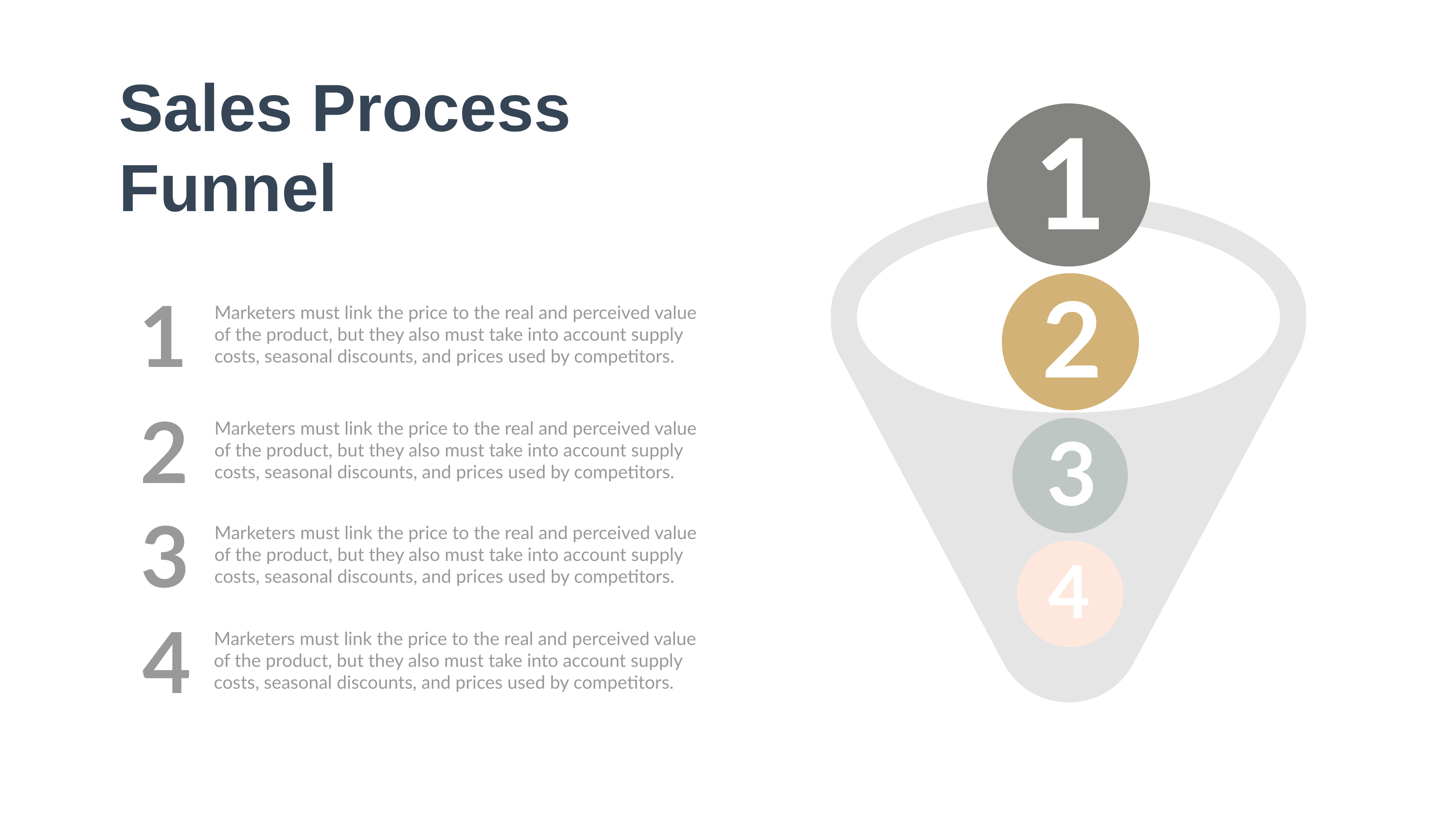

Sales Process
Funnel
1

2

1
Marketers must link the price to the real and perceived value of the product, but they also must take into account supply costs, seasonal discounts, and prices used by competitors.
2
Marketers must link the price to the real and perceived value of the product, but they also must take into account supply costs, seasonal discounts, and prices used by competitors.
3

3
Marketers must link the price to the real and perceived value of the product, but they also must take into account supply costs, seasonal discounts, and prices used by competitors.

4
4
Marketers must link the price to the real and perceived value of the product, but they also must take into account supply costs, seasonal discounts, and prices used by competitors.